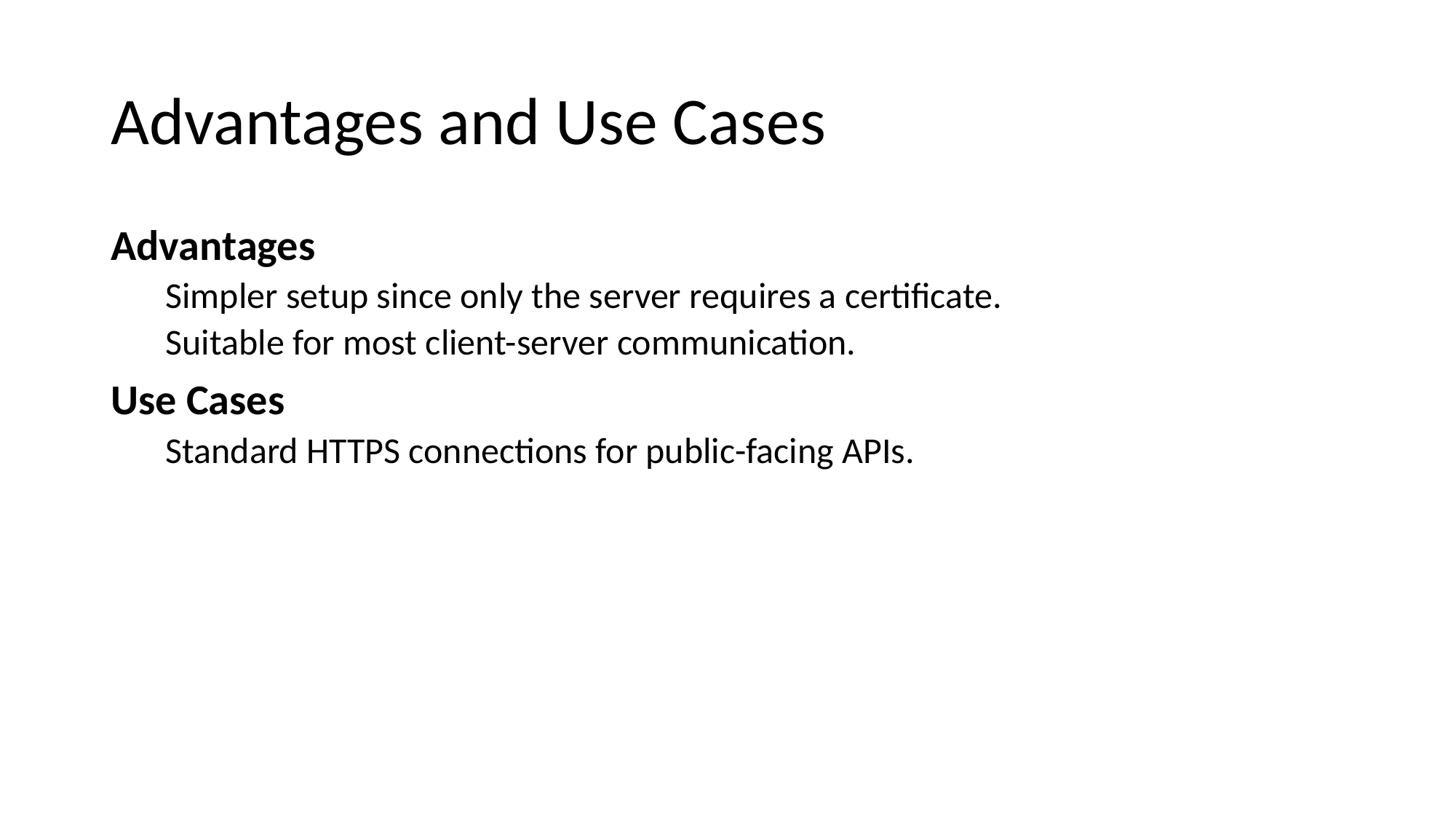

# Advantages and Use Cases
Advantages
Simpler setup since only the server requires a certificate.
Suitable for most client-server communication.
Use Cases
Standard HTTPS connections for public-facing APIs.